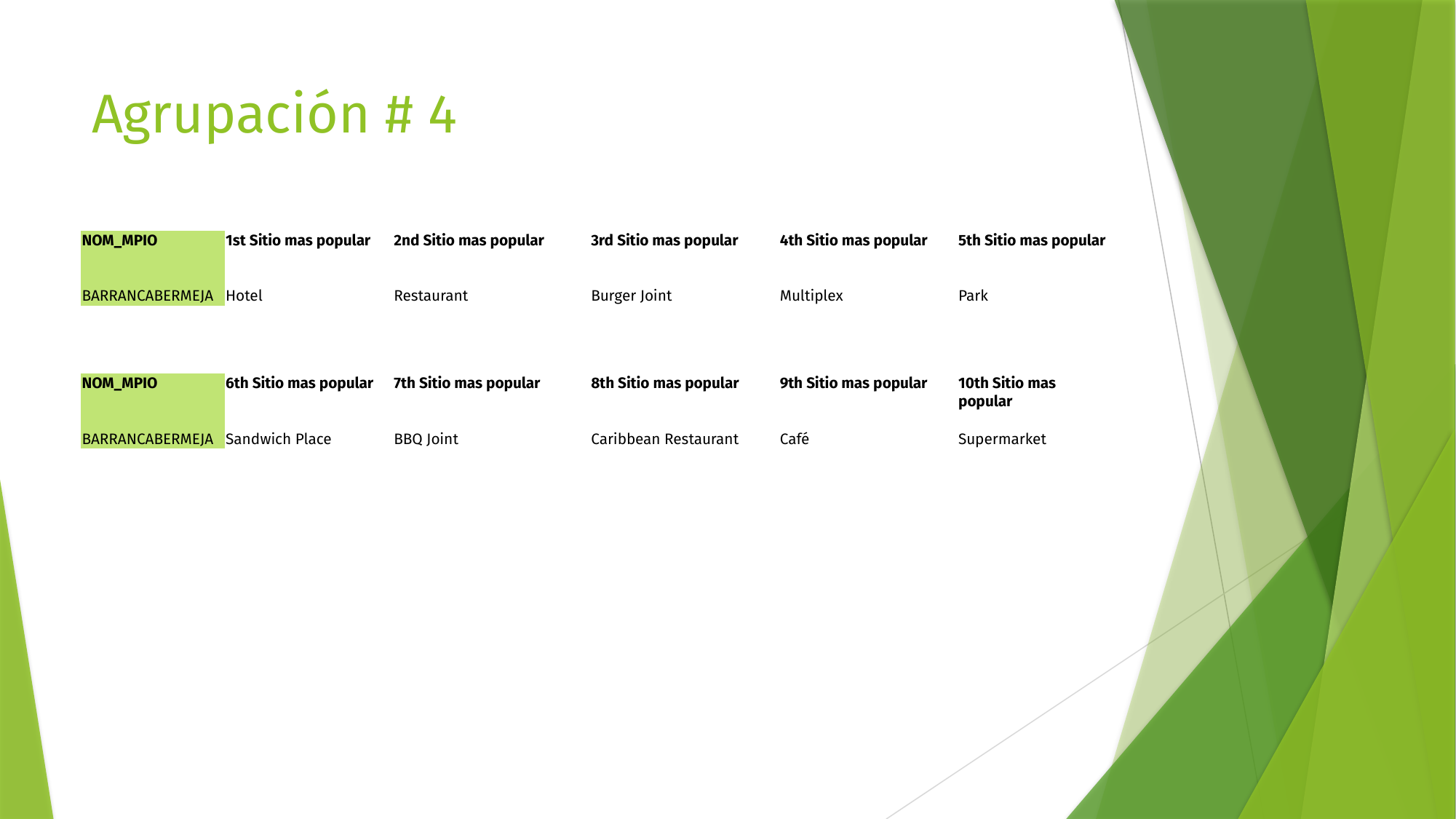

# Agrupación # 4
| NOM\_MPIO | 1st Sitio mas popular | 2nd Sitio mas popular | 3rd Sitio mas popular | 4th Sitio mas popular | 5th Sitio mas popular |
| --- | --- | --- | --- | --- | --- |
| BARRANCABERMEJA | Hotel | Restaurant | Burger Joint | Multiplex | Park |
| NOM\_MPIO | 6th Sitio mas popular | 7th Sitio mas popular | 8th Sitio mas popular | 9th Sitio mas popular | 10th Sitio mas popular |
| --- | --- | --- | --- | --- | --- |
| BARRANCABERMEJA | Sandwich Place | BBQ Joint | Caribbean Restaurant | Café | Supermarket |